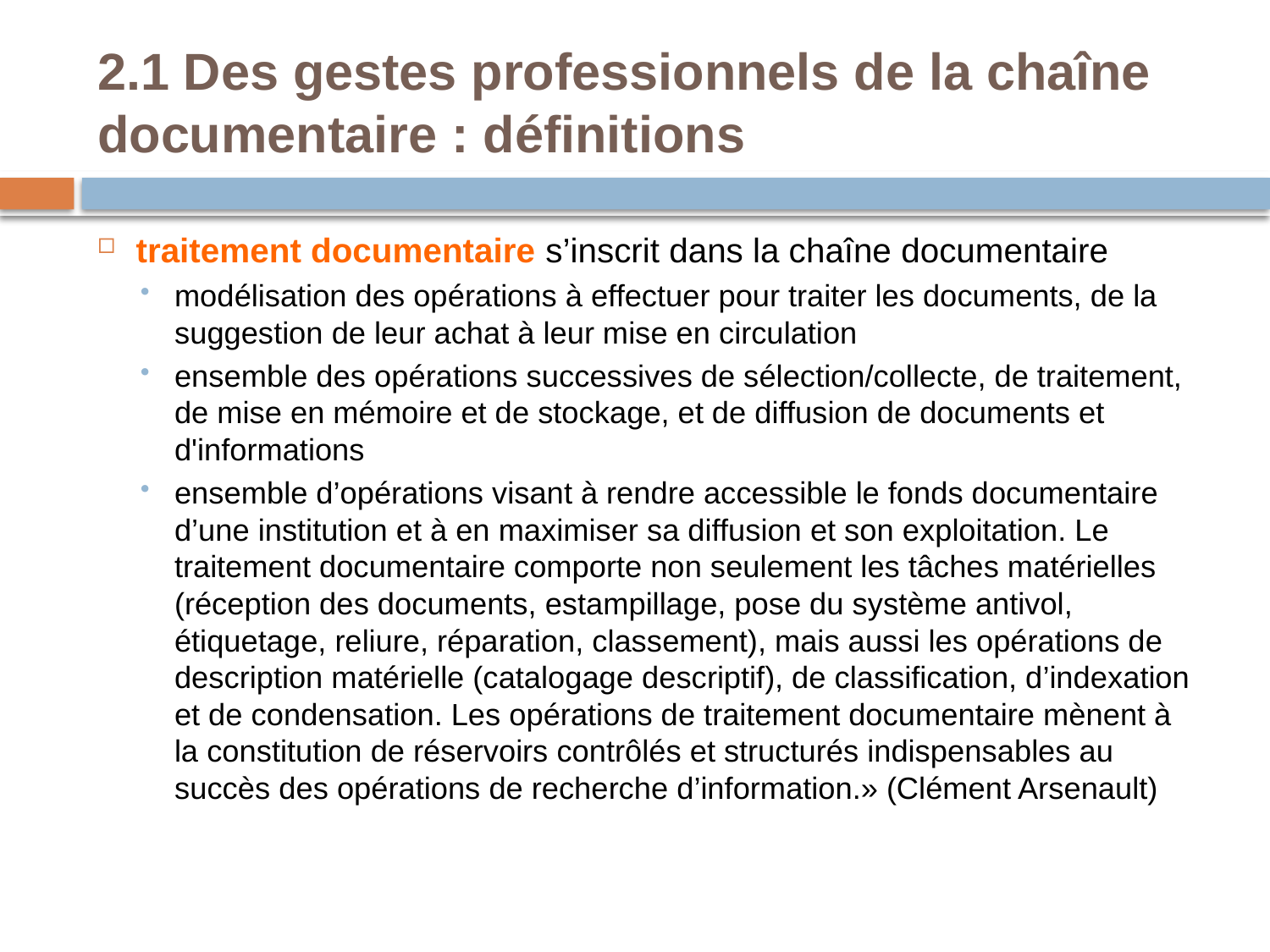

# 2.1 Des gestes professionnels de la chaîne documentaire : définitions
traitement documentaire s’inscrit dans la chaîne documentaire
modélisation des opérations à effectuer pour traiter les documents, de la suggestion de leur achat à leur mise en circulation
ensemble des opérations successives de sélection/collecte, de traitement, de mise en mémoire et de stockage, et de diffusion de documents et d'informations
ensemble d’opérations visant à rendre accessible le fonds documentaire d’une institution et à en maximiser sa diffusion et son exploitation. Le traitement documentaire comporte non seulement les tâches matérielles (réception des documents, estampillage, pose du système antivol, étiquetage, reliure, réparation, classement), mais aussi les opérations de description matérielle (catalogage descriptif), de classification, d’indexation et de condensation. Les opérations de traitement documentaire mènent à la constitution de réservoirs contrôlés et structurés indispensables au succès des opérations de recherche d’information.» (Clément Arsenault)